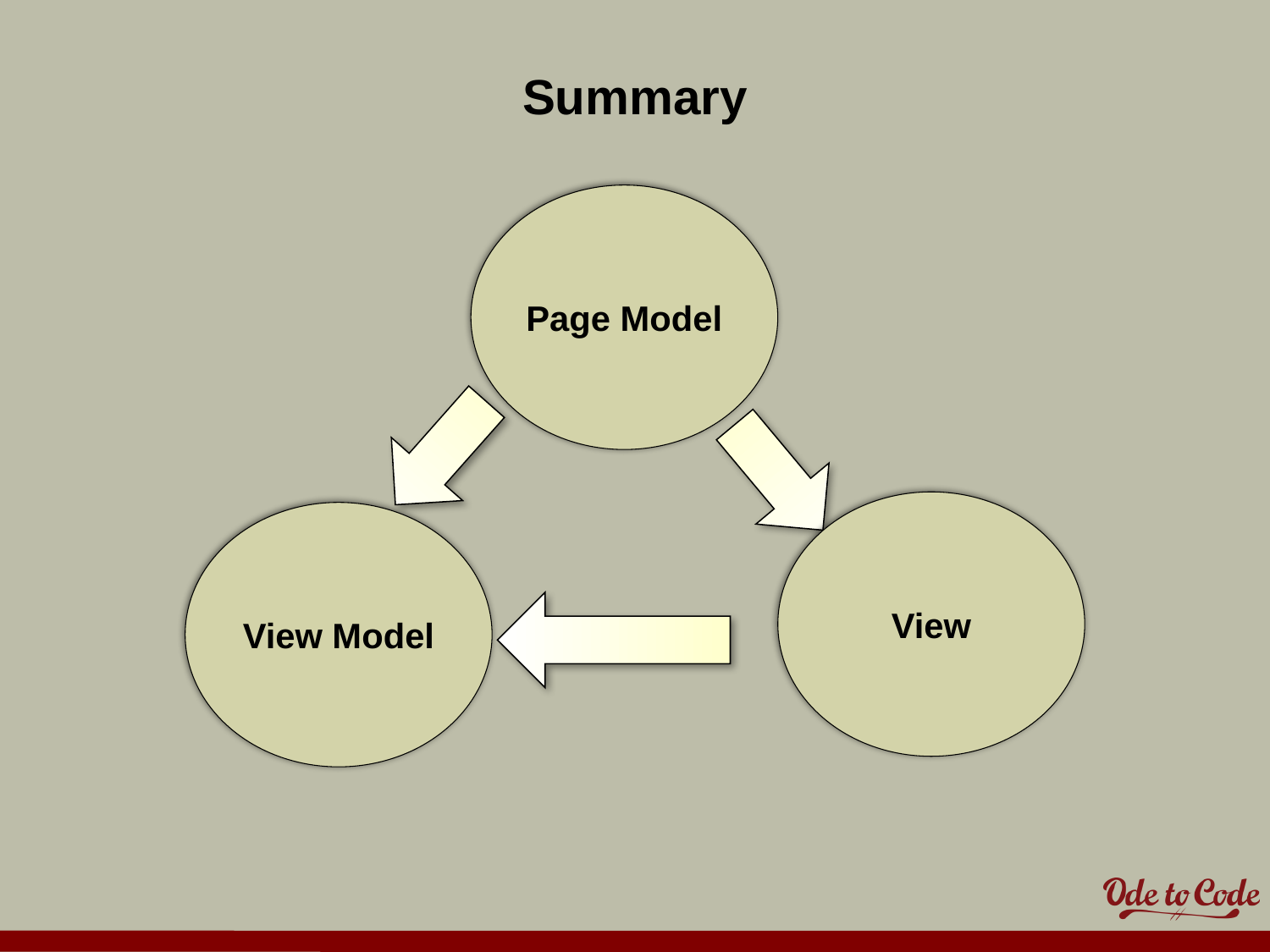

# Summary
Page Model

View
View Model